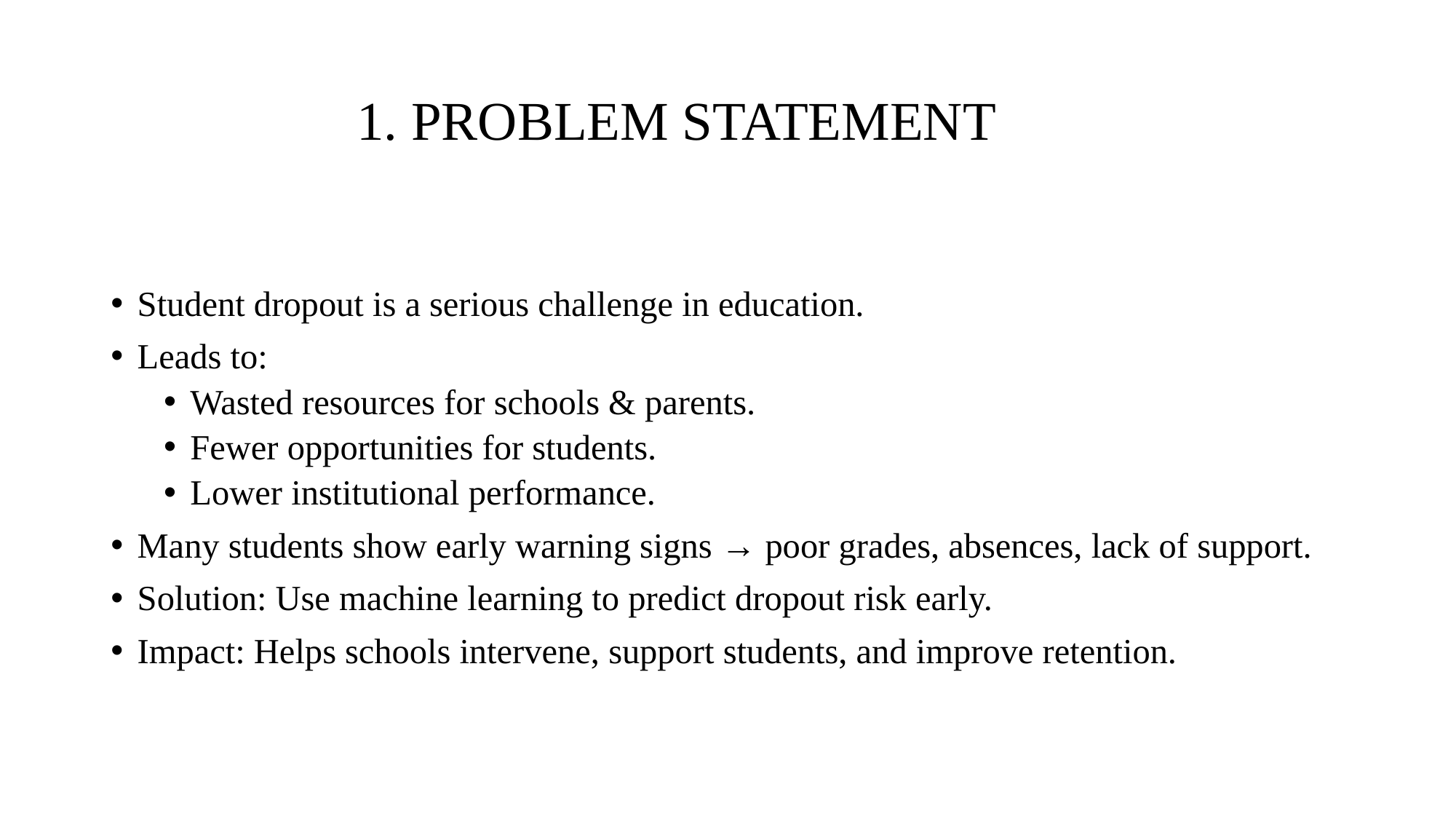

# 1. PROBLEM STATEMENT
Student dropout is a serious challenge in education.
Leads to:
Wasted resources for schools & parents.
Fewer opportunities for students.
Lower institutional performance.
Many students show early warning signs → poor grades, absences, lack of support.
Solution: Use machine learning to predict dropout risk early.
Impact: Helps schools intervene, support students, and improve retention.